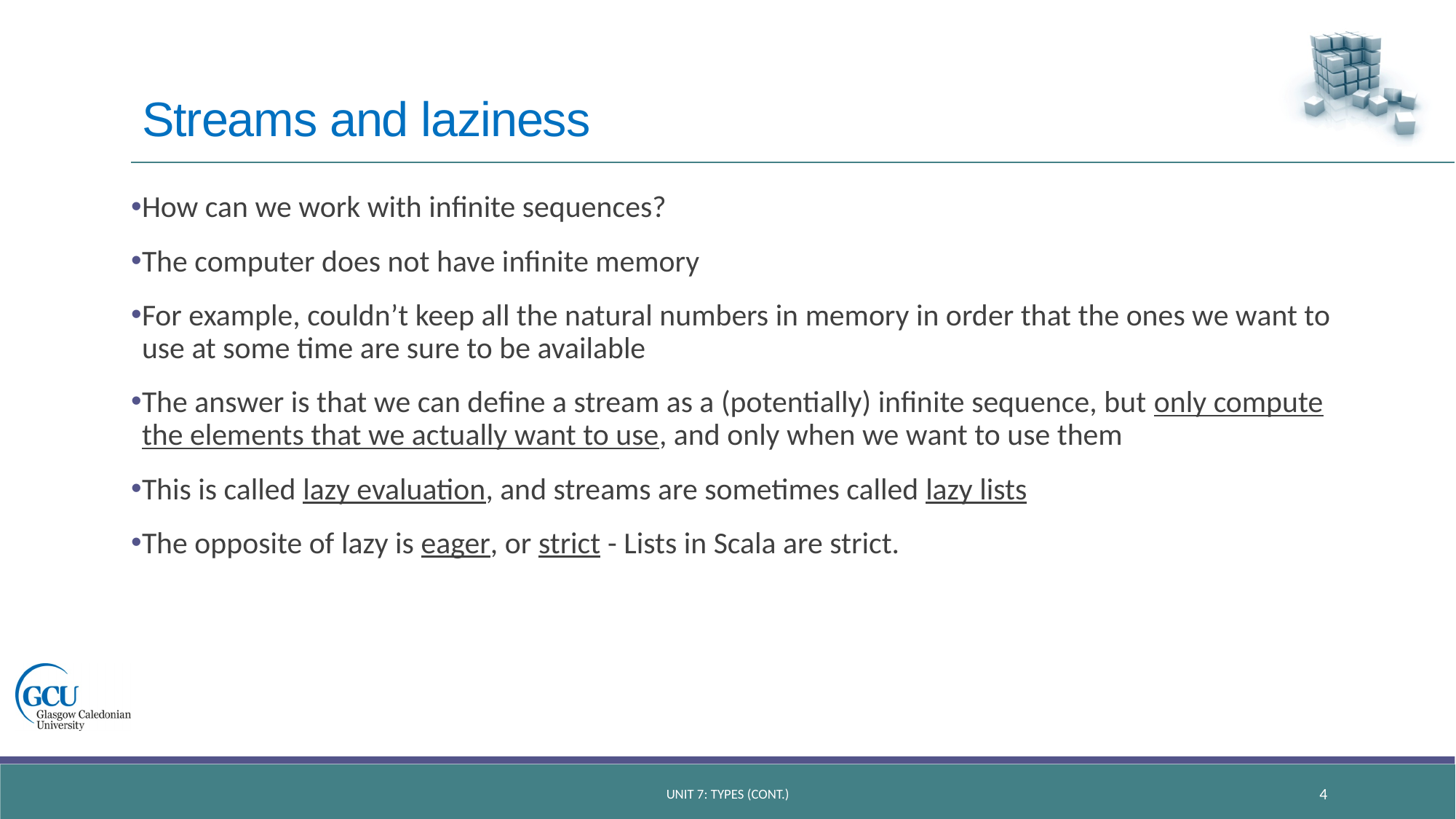

# Streams and laziness
How can we work with infinite sequences?
The computer does not have infinite memory
For example, couldn’t keep all the natural numbers in memory in order that the ones we want to use at some time are sure to be available
The answer is that we can define a stream as a (potentially) infinite sequence, but only compute the elements that we actually want to use, and only when we want to use them
This is called lazy evaluation, and streams are sometimes called lazy lists
The opposite of lazy is eager, or strict - Lists in Scala are strict.

unit 7: types (CONT.)
4